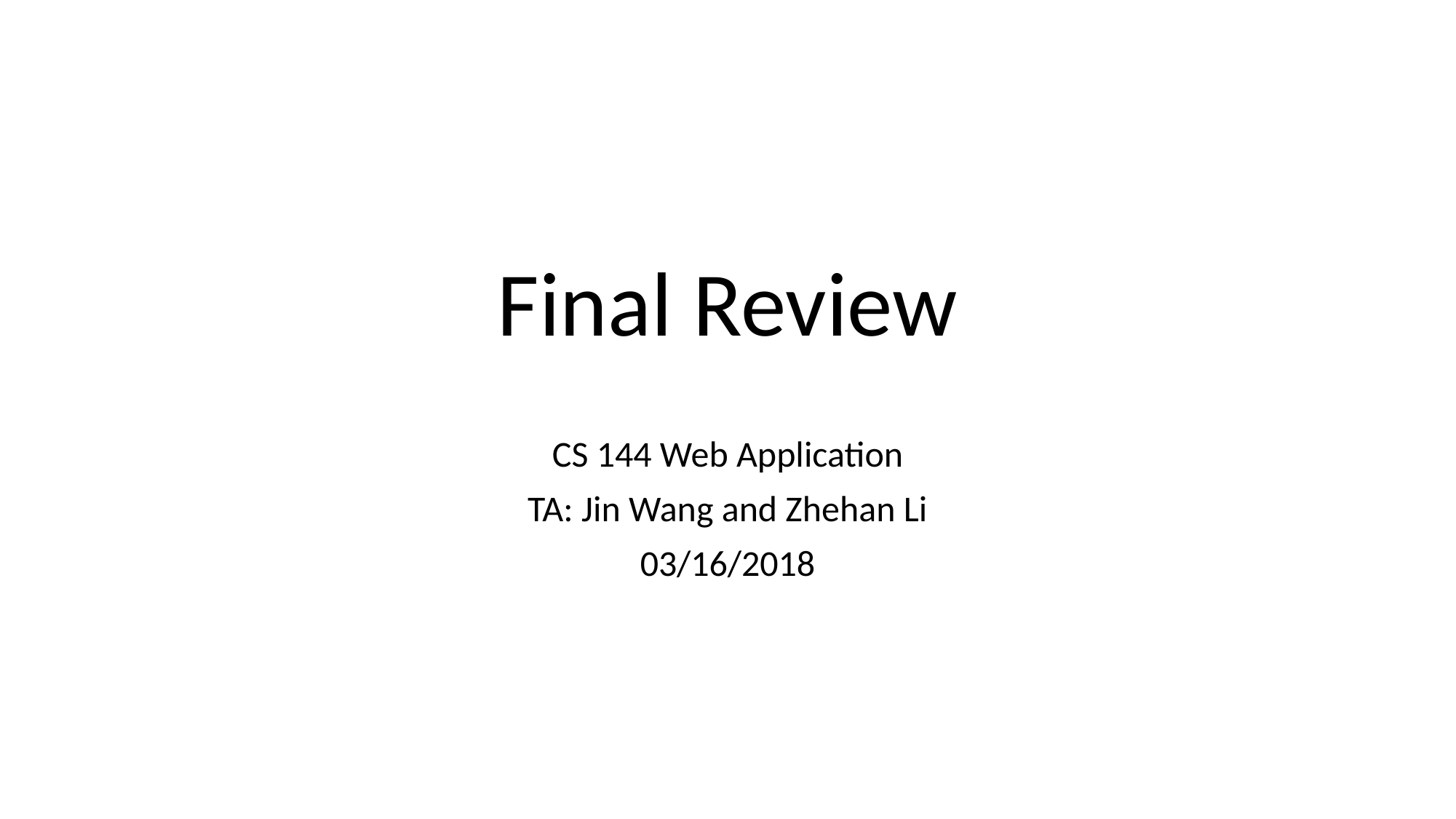

# Final Review
CS 144 Web Application
TA: Jin Wang and Zhehan Li
03/16/2018